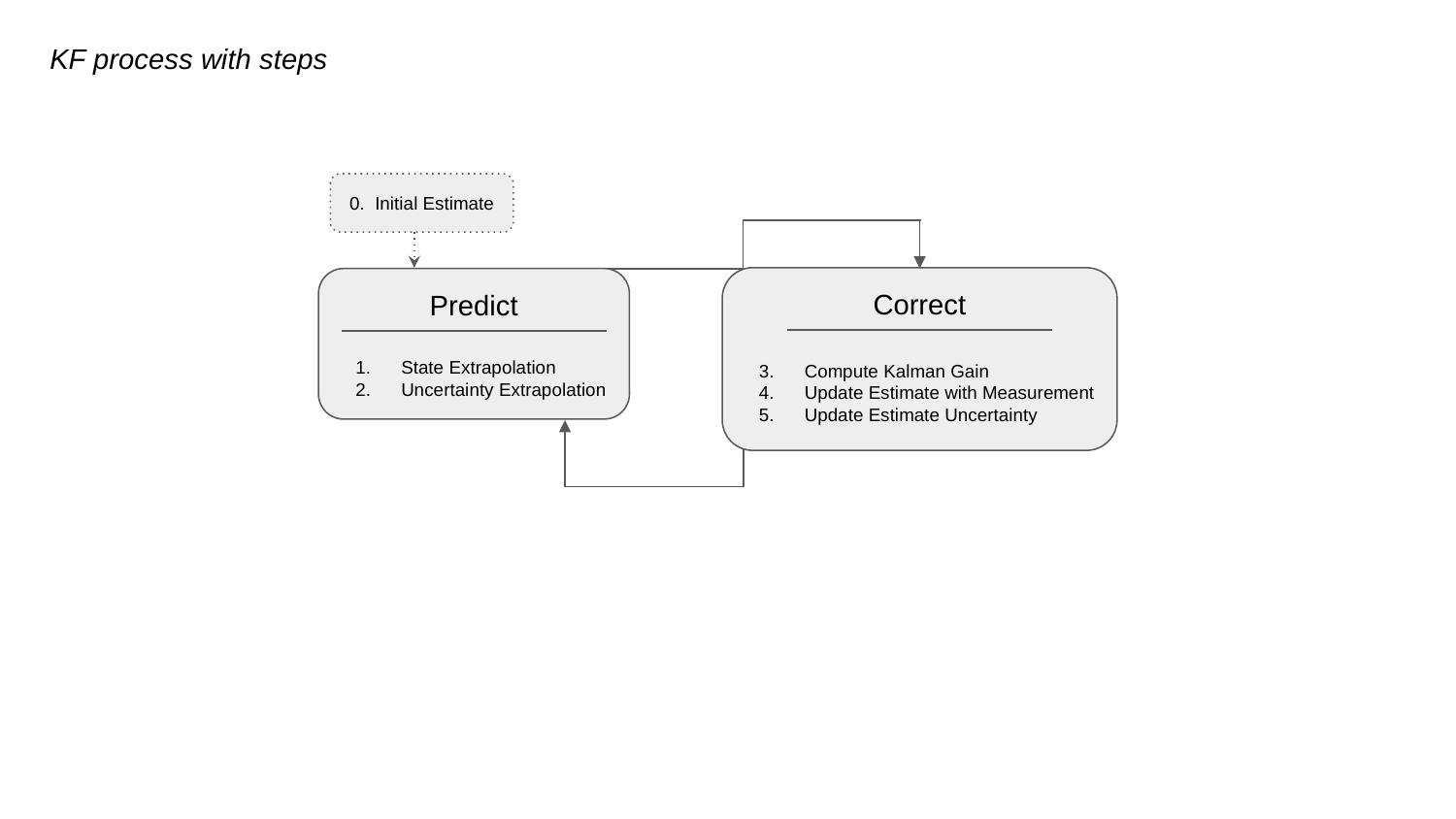

KF process with steps
0.  Initial Estimate

Correct
Predict
State Extrapolation
Uncertainty Extrapolation
Compute Kalman Gain
Update Estimate with Measurement
Update Estimate Uncertainty